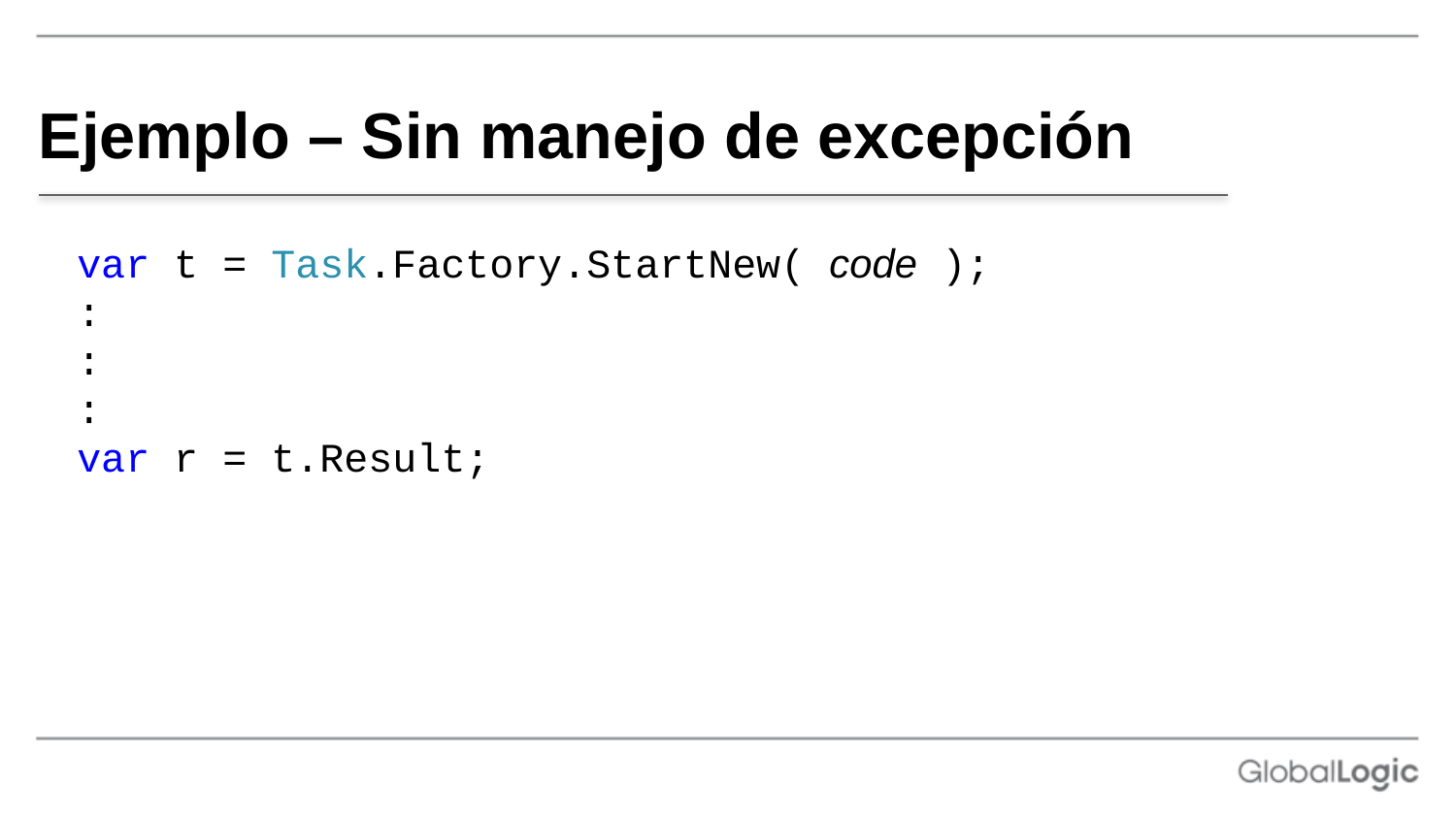

# Ejemplo – Sin manejo de excepción
var t = Task.Factory.StartNew( code );
:
:
:
var r = t.Result;